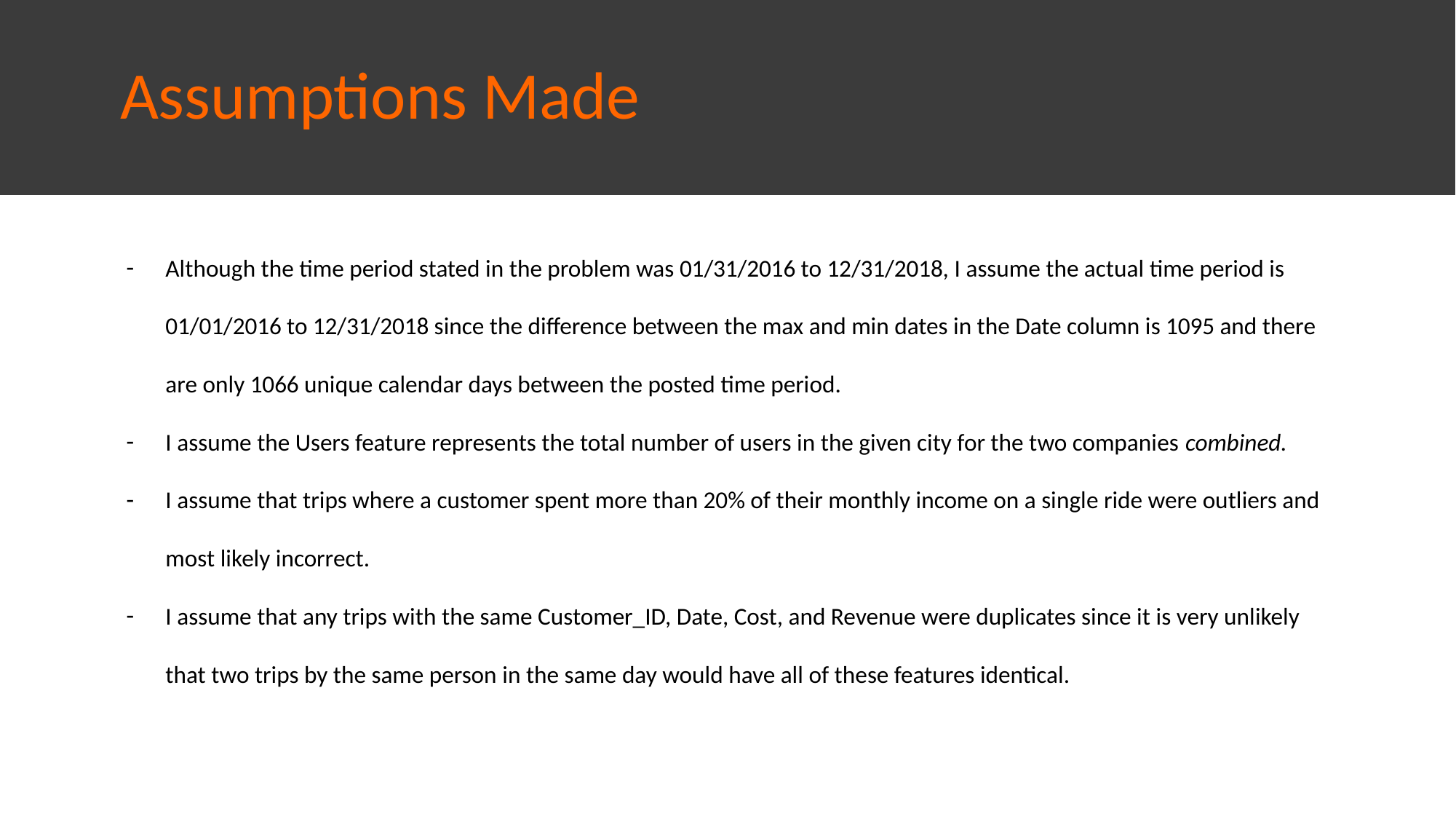

# Assumptions Made
Although the time period stated in the problem was 01/31/2016 to 12/31/2018, I assume the actual time period is 01/01/2016 to 12/31/2018 since the difference between the max and min dates in the Date column is 1095 and there are only 1066 unique calendar days between the posted time period.
I assume the Users feature represents the total number of users in the given city for the two companies combined.
I assume that trips where a customer spent more than 20% of their monthly income on a single ride were outliers and most likely incorrect.
I assume that any trips with the same Customer_ID, Date, Cost, and Revenue were duplicates since it is very unlikely that two trips by the same person in the same day would have all of these features identical.